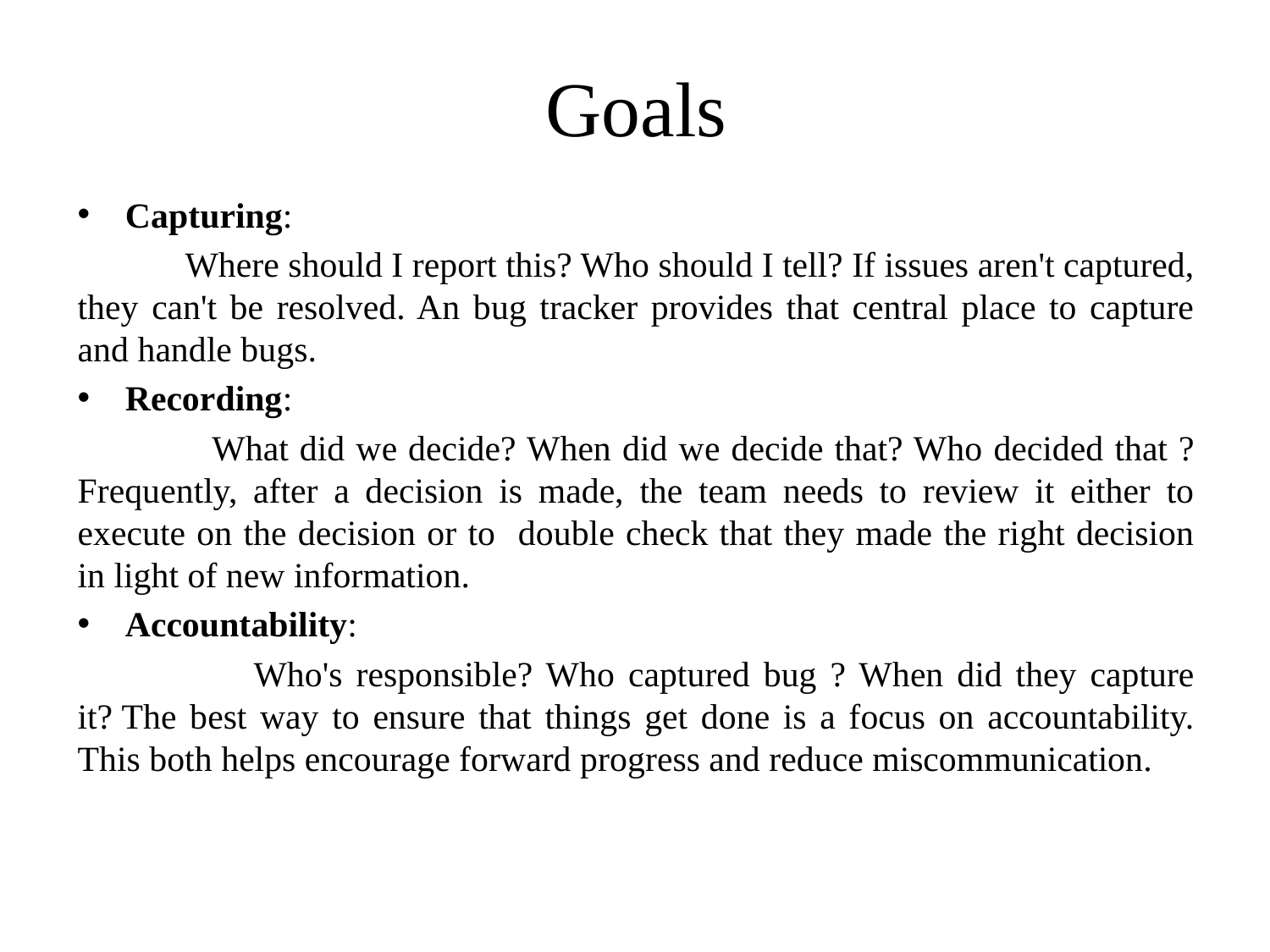

# Goals
Capturing:
            Where should I report this? Who should I tell? If issues aren't captured, they can't be resolved. An bug tracker provides that central place to capture and handle bugs.
Recording:
            What did we decide? When did we decide that? Who decided that ? Frequently, after a decision is made, the team needs to review it either to execute on the decision or to  double check that they made the right decision in light of new information.
Accountability:
             Who's responsible? Who captured bug ? When did they capture it? The best way to ensure that things get done is a focus on accountability. This both helps encourage forward progress and reduce miscommunication.